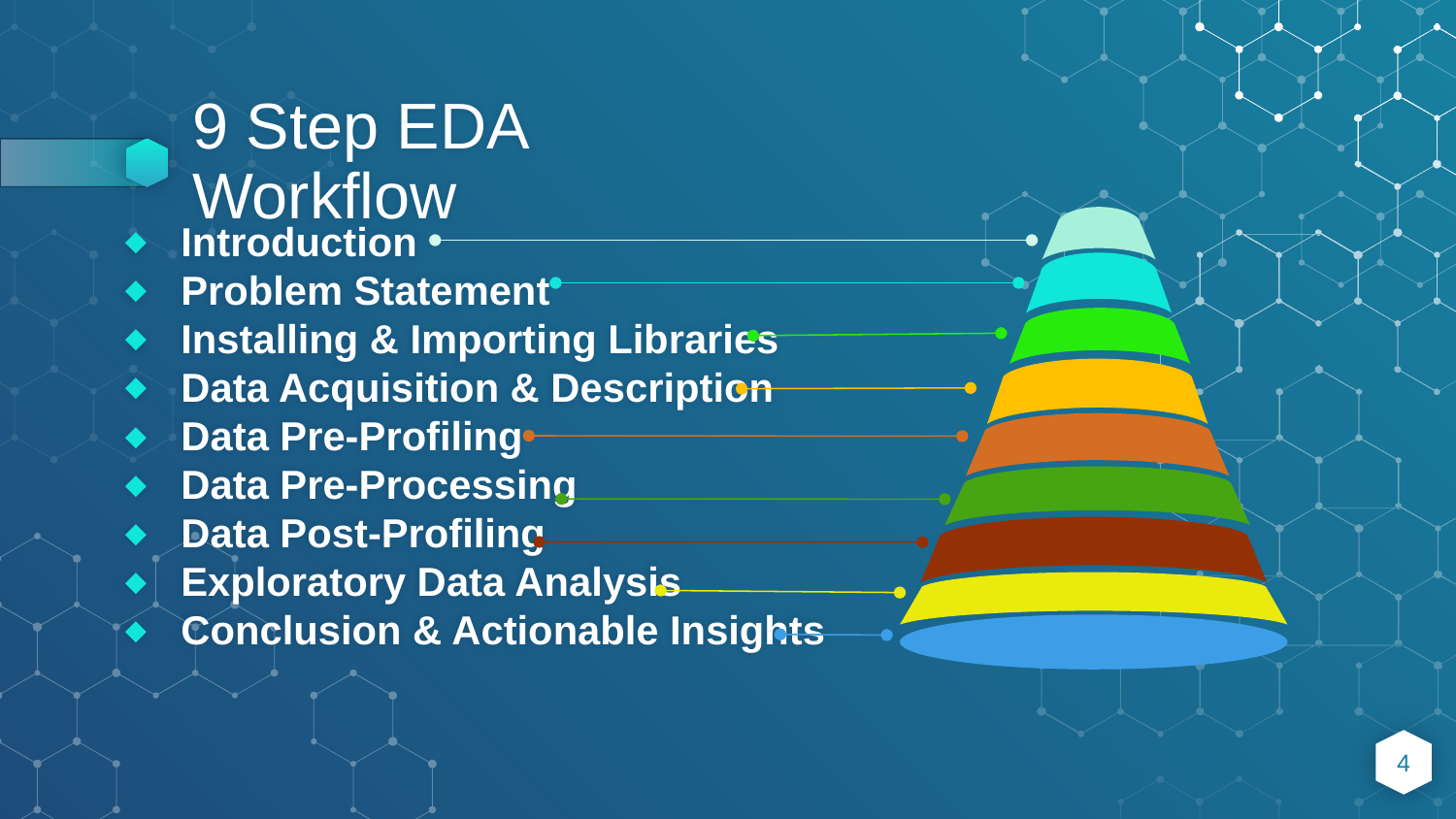

# 9 Step EDA Workflow

Introduction
Problem Statement
Installing & Importing Libraries
Data Acquisition & Description
Data Pre-Profiling
Data Pre-Processing
Data Post-Profiling
Exploratory Data Analysis
Conclusion & Actionable Insights

4